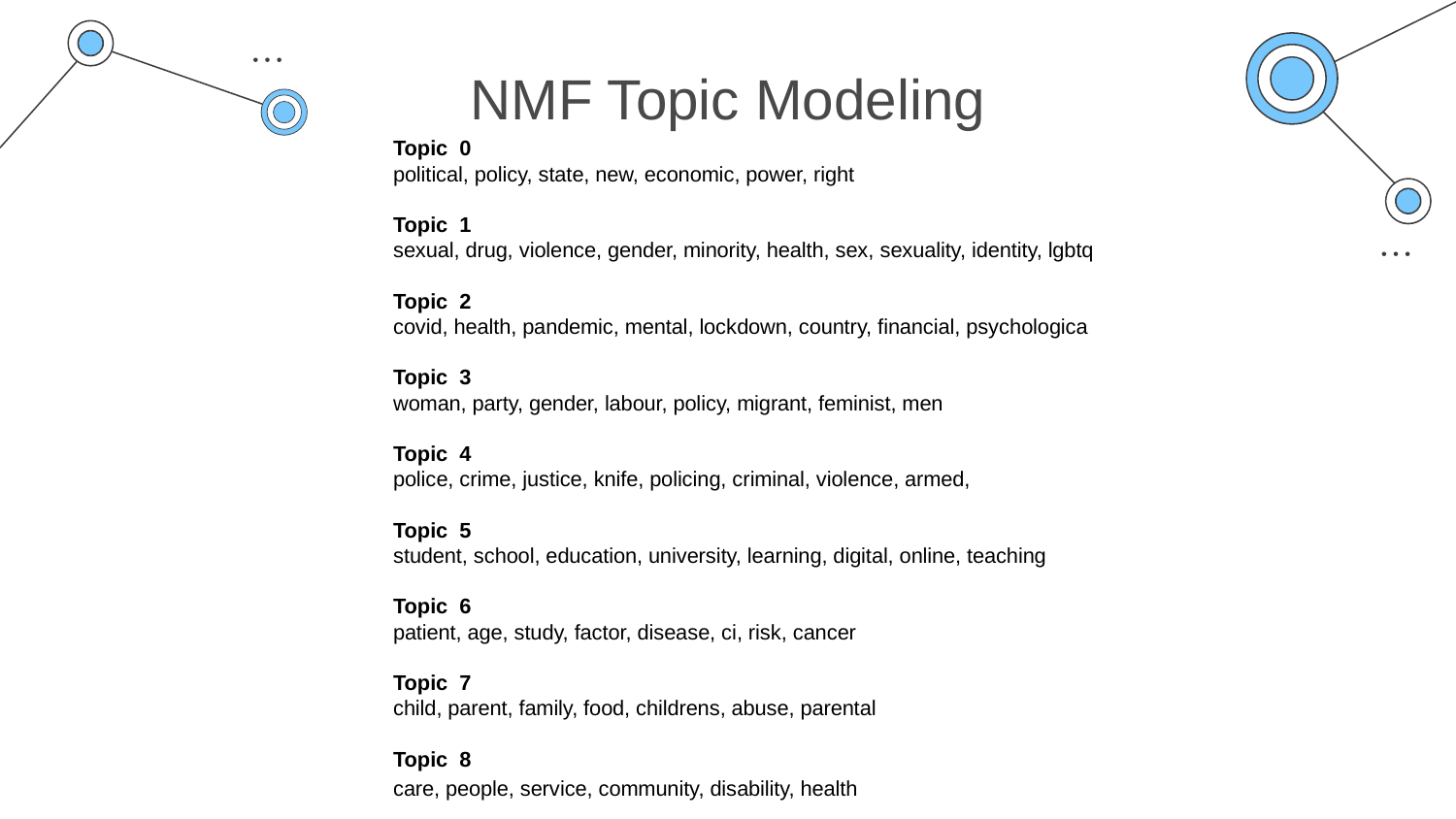

# NMF Topic Modeling
Topic  0
political, policy, state, new, economic, power, right

Topic  1
sexual, drug, violence, gender, minority, health, sex, sexuality, identity, lgbtq

Topic  2
covid, health, pandemic, mental, lockdown, country, financial, psychologica

Topic  3
woman, party, gender, labour, policy, migrant, feminist, men

Topic  4
police, crime, justice, knife, policing, criminal, violence, armed,

Topic  5
student, school, education, university, learning, digital, online, teaching

Topic  6
patient, age, study, factor, disease, ci, risk, cancer

Topic  7
child, parent, family, food, childrens, abuse, parental

Topic  8
care, people, service, community, disability, health